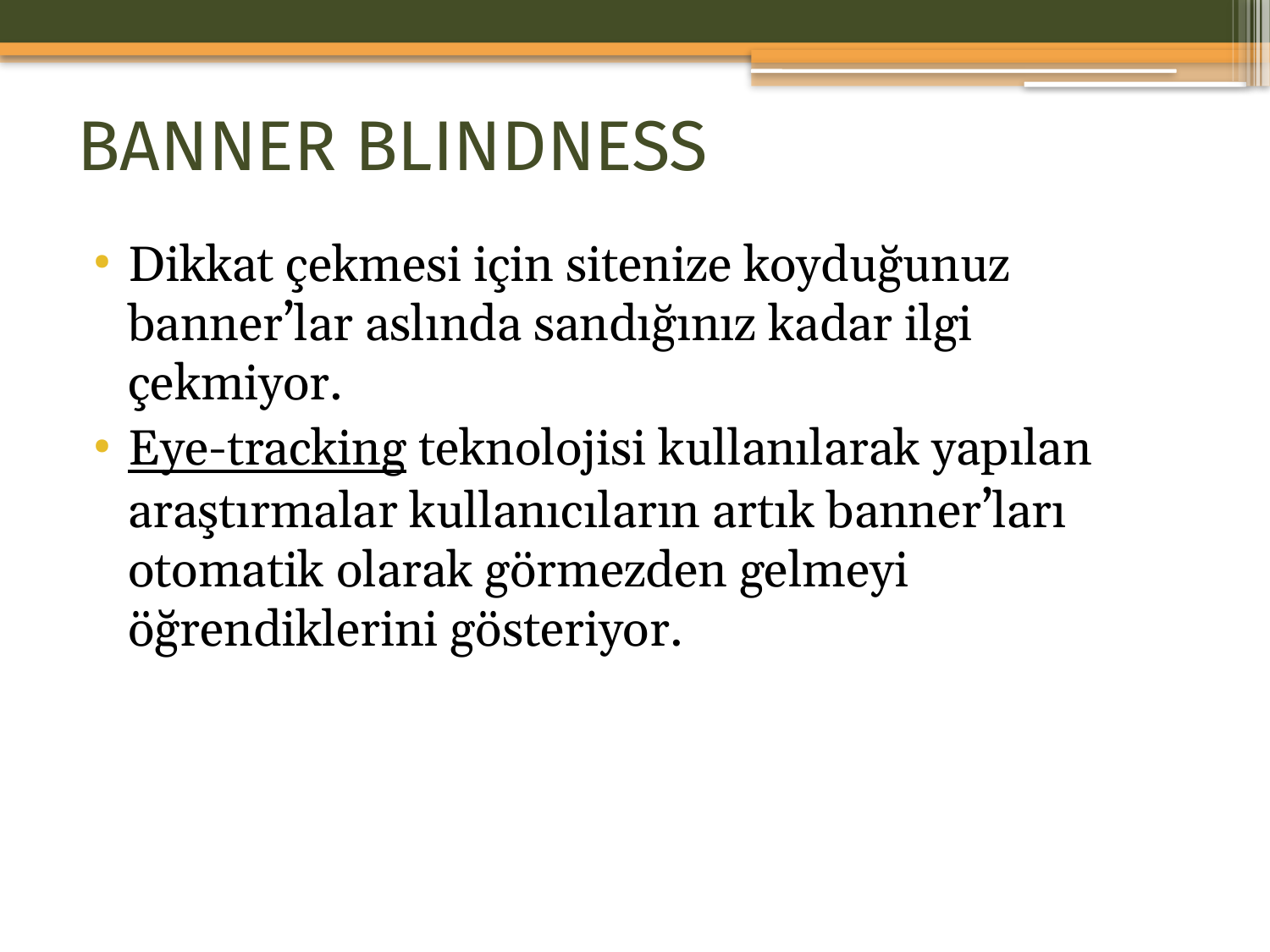

# BANNER BLINDNESS
Dikkat çekmesi için sitenize koyduğunuz banner’lar aslında sandığınız kadar ilgi çekmiyor.
Eye-tracking teknolojisi kullanılarak yapılan araştırmalar kullanıcıların artık banner’ları otomatik olarak görmezden gelmeyi öğrendiklerini gösteriyor.